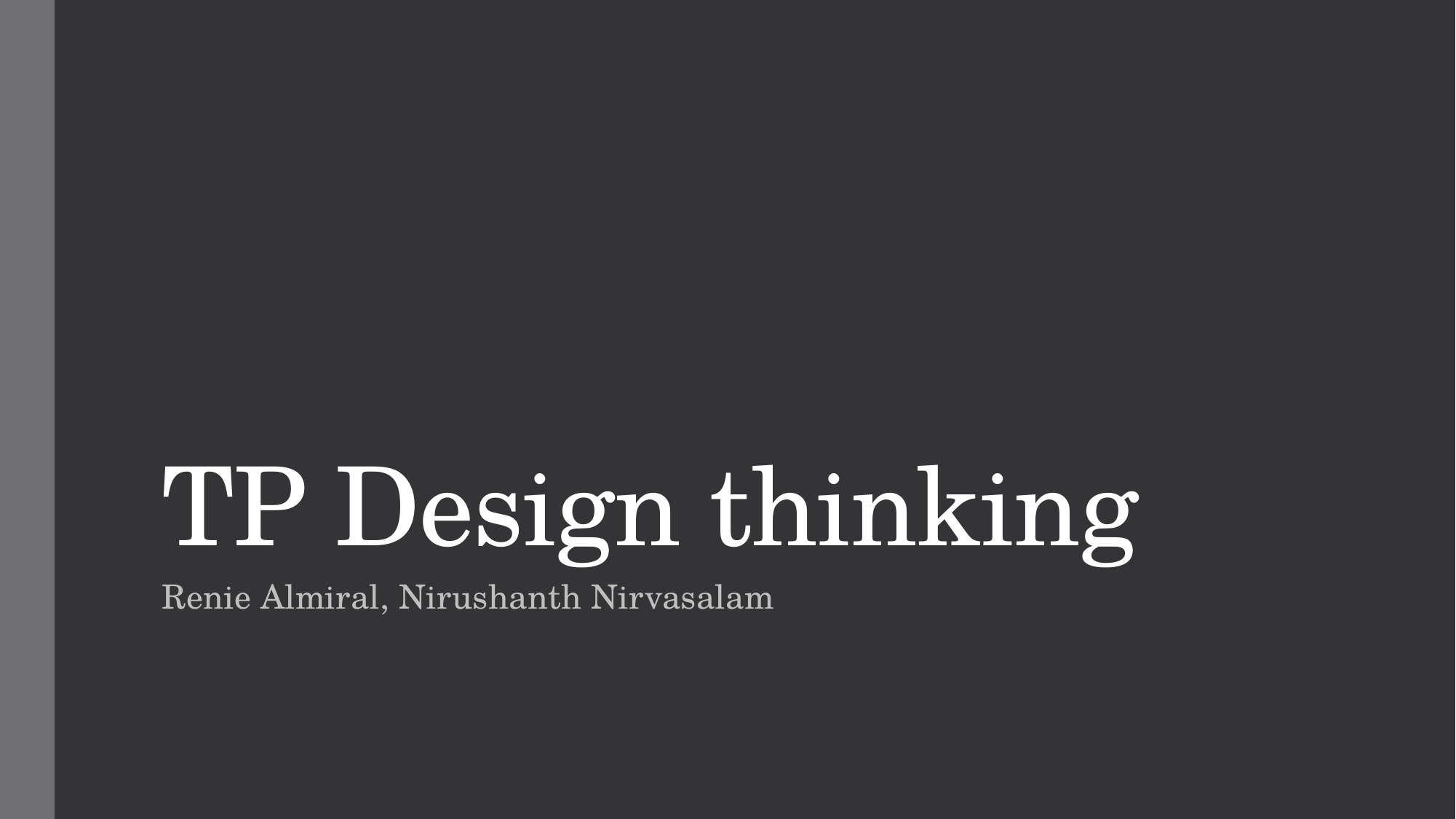

# TP Design thinking
Renie Almiral, Nirushanth Nirvasalam